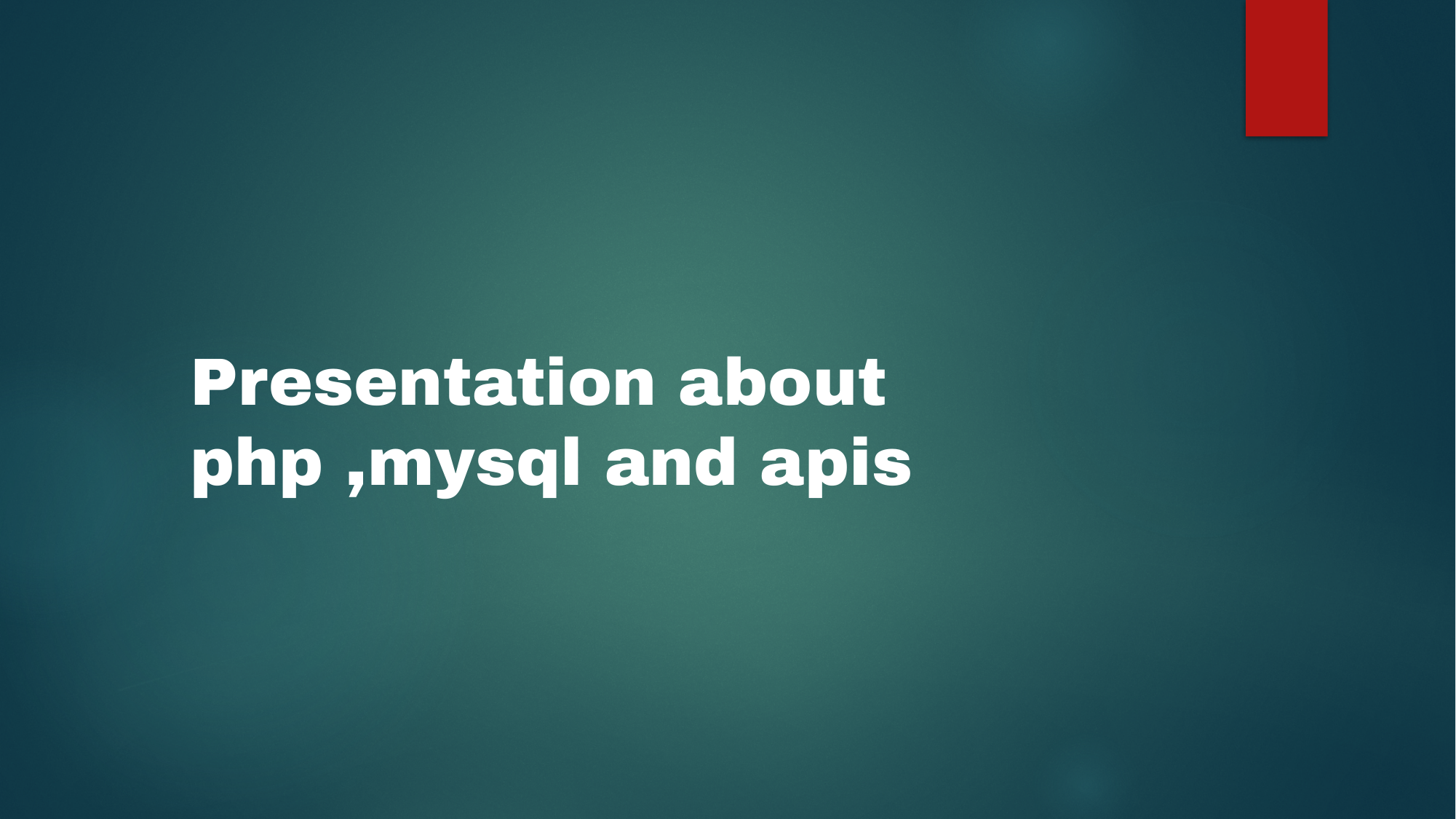

# Presentation about php ,mysql and apis